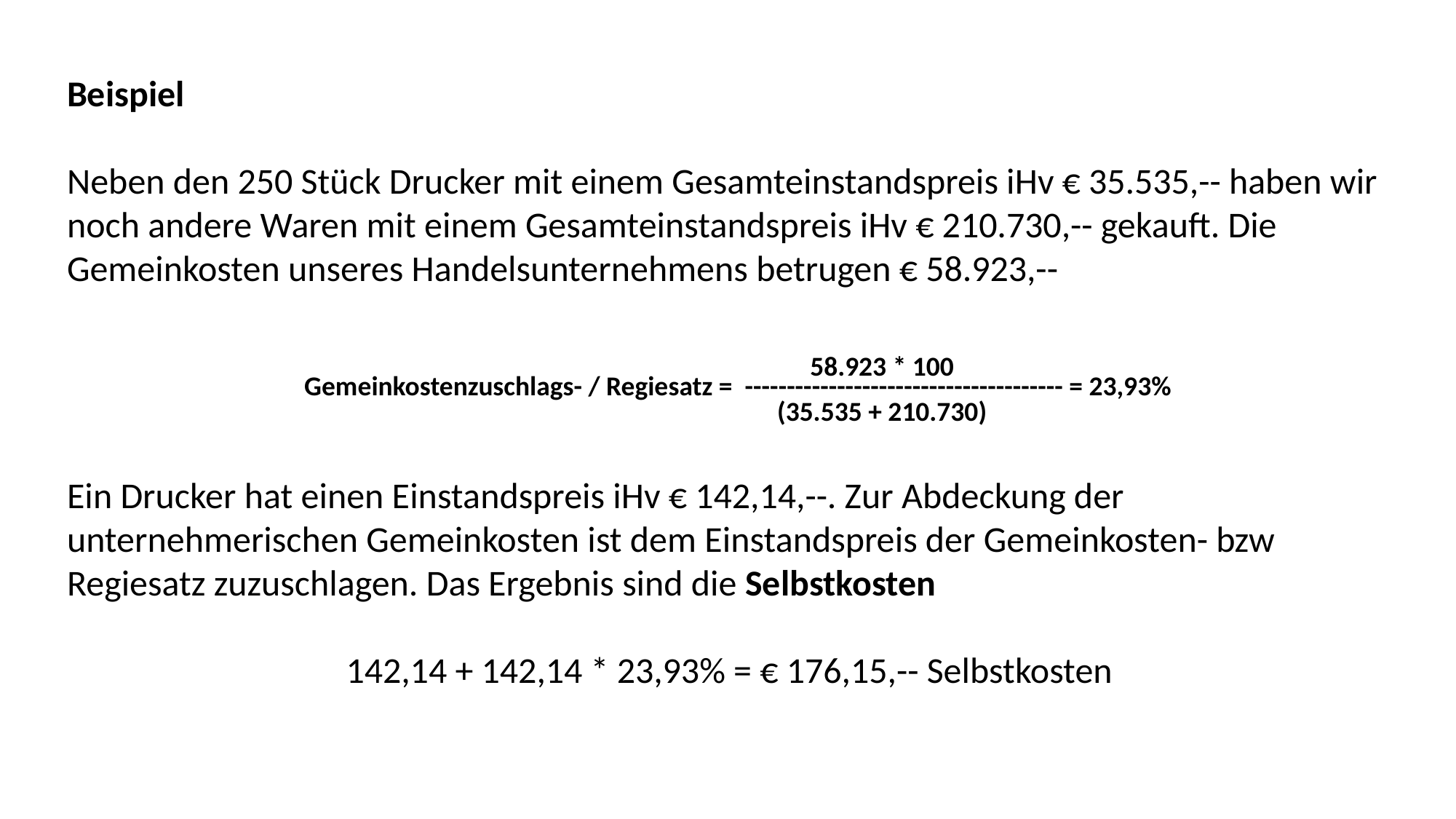

Beispiel

Neben den 250 Stück Drucker mit einem Gesamteinstandspreis iHv € 35.535,-- haben wir noch andere Waren mit einem Gesamteinstandspreis iHv € 210.730,-- gekauft. Die Gemeinkosten unseres Handelsunternehmens betrugen € 58.923,--
58.923 * 100
Gemeinkostenzuschlags- / Regiesatz =  -------------------------------------- = 23,93%
(35.535 + 210.730)
Ein Drucker hat einen Einstandspreis iHv € 142,14,--. Zur Abdeckung der unternehmerischen Gemeinkosten ist dem Einstandspreis der Gemeinkosten- bzw Regiesatz zuzuschlagen. Das Ergebnis sind die Selbstkosten

142,14 + 142,14 * 23,93% = € 176,15,-- Selbstkosten